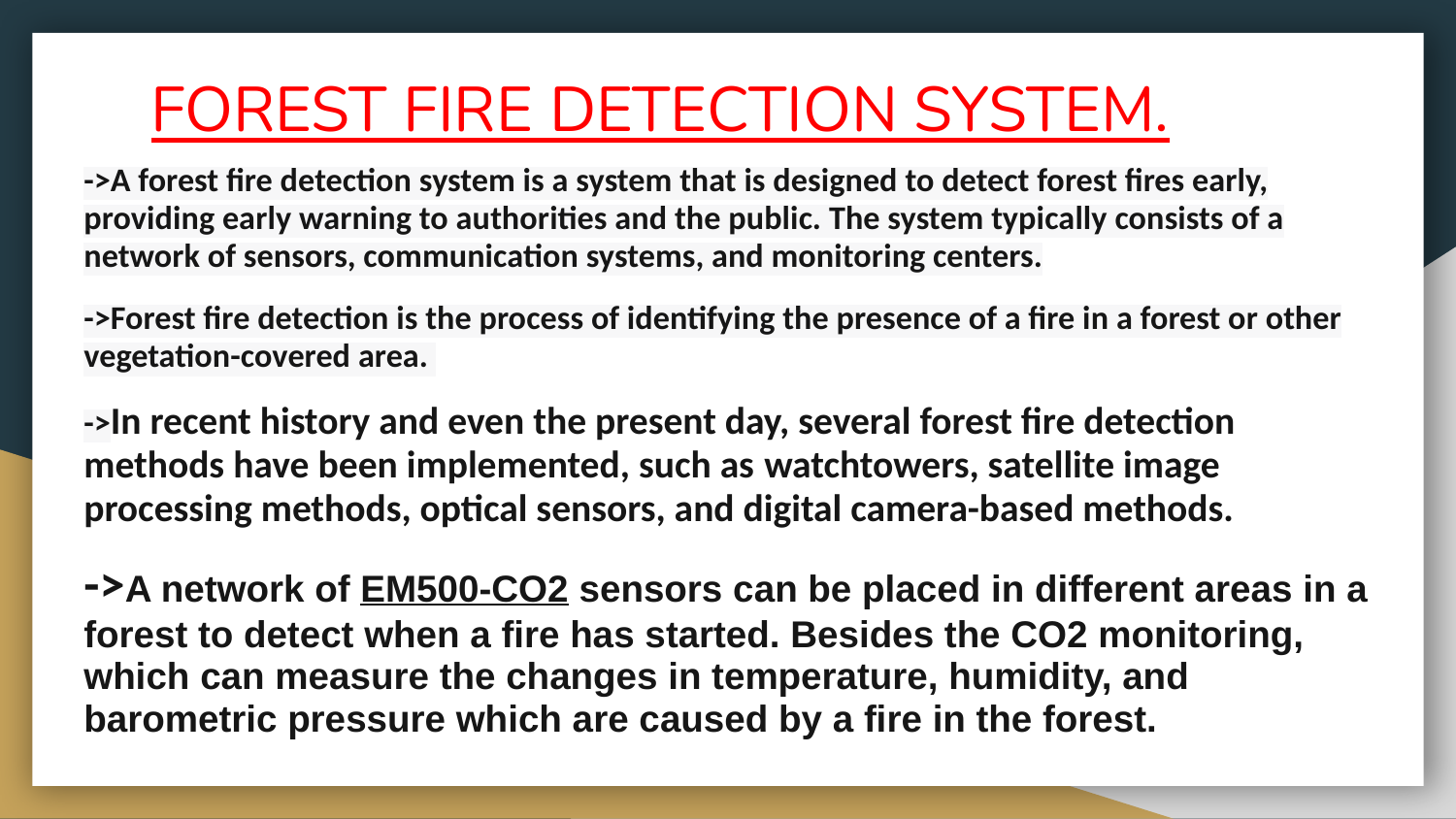

# FOREST FIRE DETECTION SYSTEM.
->A forest fire detection system is a system that is designed to detect forest fires early, providing early warning to authorities and the public. The system typically consists of a network of sensors, communication systems, and monitoring centers.
->Forest fire detection is the process of identifying the presence of a fire in a forest or other vegetation-covered area.
->In recent history and even the present day, several forest fire detection methods have been implemented, such as watchtowers, satellite image processing methods, optical sensors, and digital camera-based methods.
->A network of EM500-CO2 sensors can be placed in different areas in a forest to detect when a fire has started. Besides the CO2 monitoring, which can measure the changes in temperature, humidity, and barometric pressure which are caused by a fire in the forest.